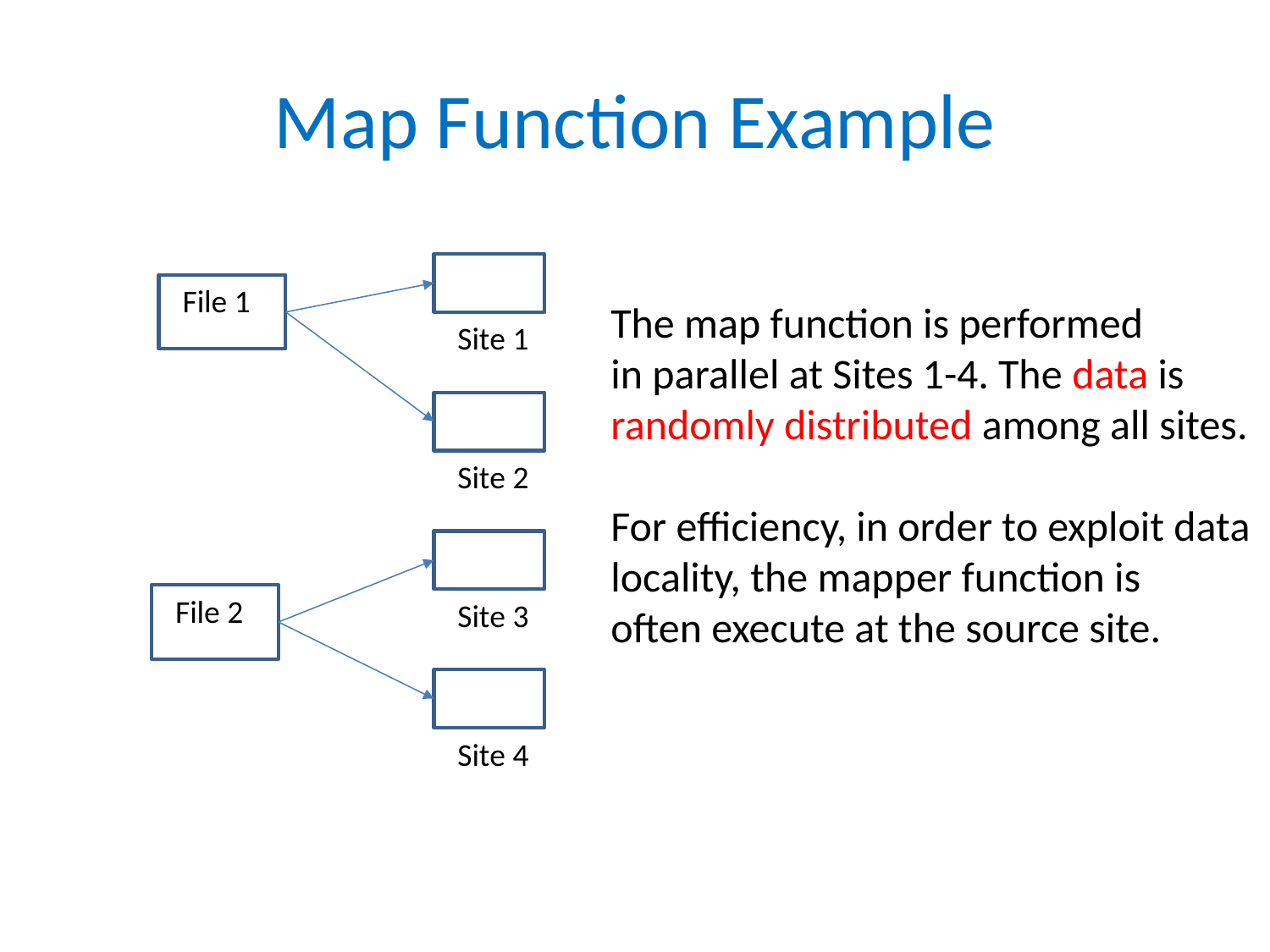

# Map Function Example

File 1
The map function is performed
in parallel at Sites 1-4. The data is
randomly distributed among all sites.

For efficiency, in order to exploit data
locality, the mapper function is
often execute at the source site.

Site 1

Site 2

File 2
Site 3

Site 4